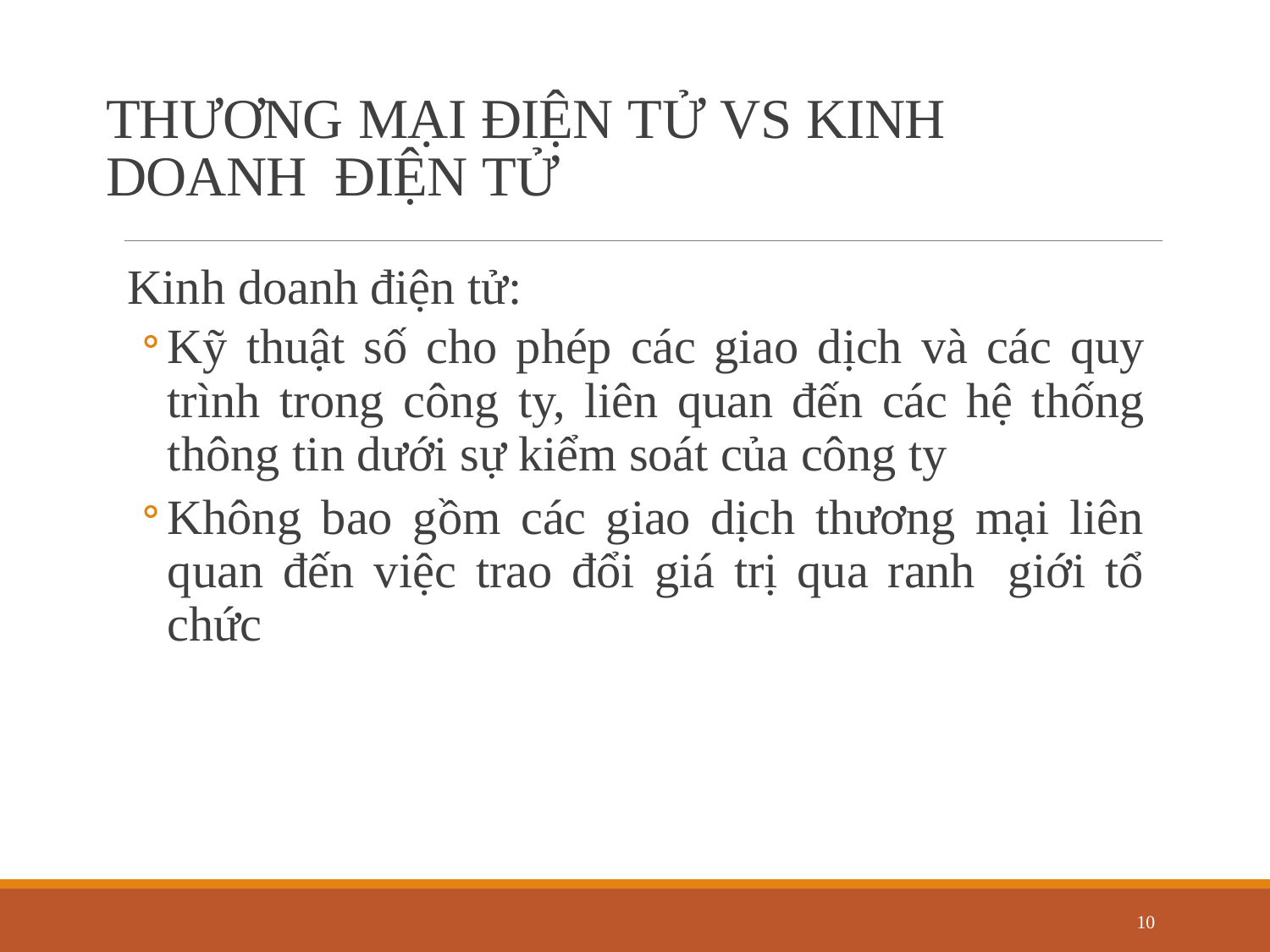

# THƯƠNG MẠI ĐIỆN TỬ VS KINH DOANH  ĐIỆN TỬ
Kinh doanh điện tử:
Kỹ thuật số cho phép các giao dịch và các quy  trình trong công ty, liên quan đến các hệ thống  thông tin dưới sự kiểm soát của công ty
Không bao gồm các giao dịch thương mại liên  quan đến việc trao đổi giá trị qua ranh giới tổ  chức
10